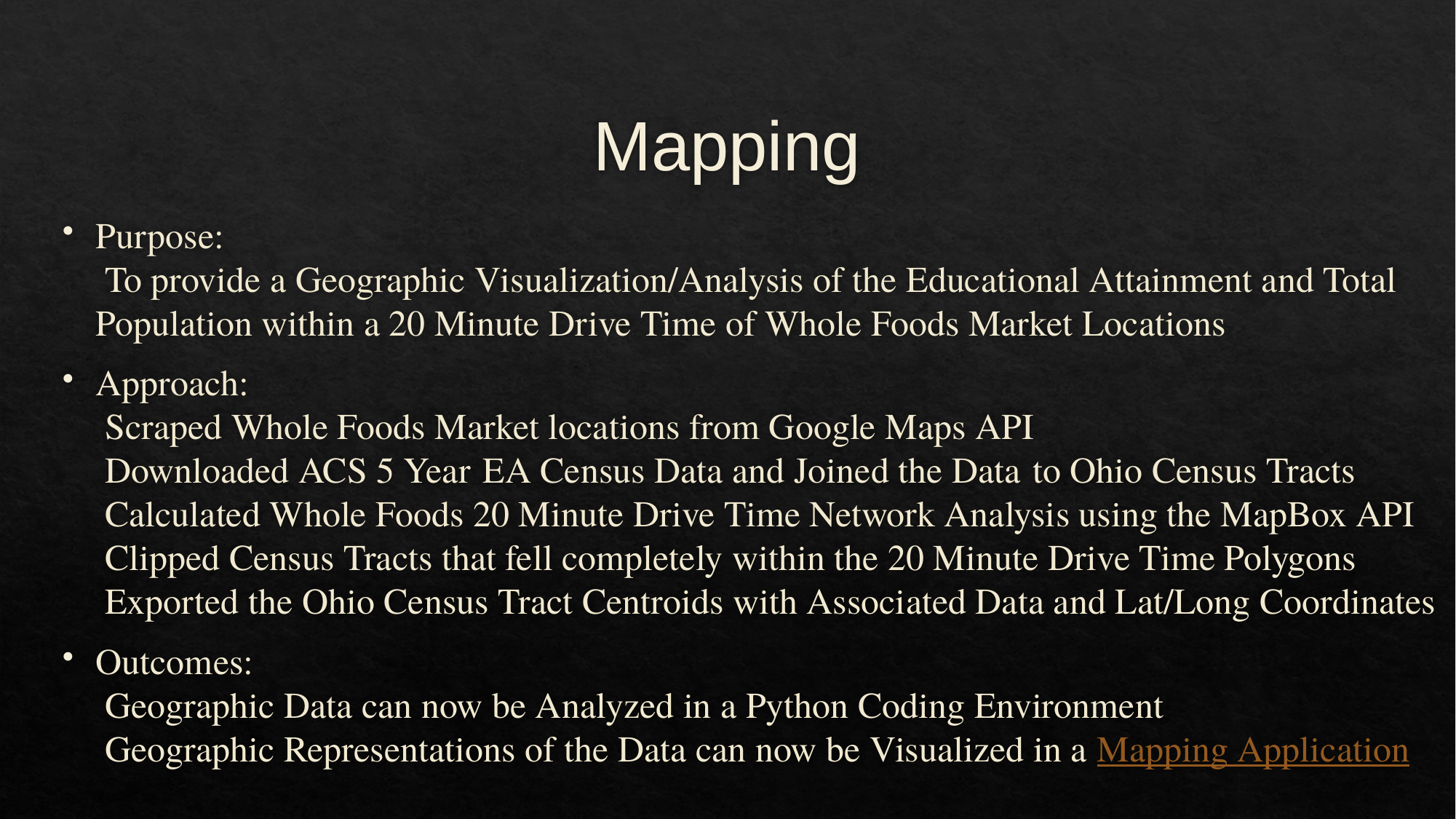

# Mapping

Purpose:
 To provide a Geographic Visualization/Analysis of the Educational Attainment and Total Population within a 20 Minute Drive Time of Whole Foods Market Locations
Approach:
 Scraped Whole Foods Market locations from Google Maps API
 Downloaded ACS 5 Year EA Census Data and Joined the Data to Ohio Census Tracts
 Calculated Whole Foods 20 Minute Drive Time Network Analysis using the MapBox API
 Clipped Census Tracts that fell completely within the 20 Minute Drive Time Polygons
 Exported the Ohio Census Tract Centroids with Associated Data and Lat/Long Coordinates
Outcomes:
 Geographic Data can now be Analyzed in a Python Coding Environment
 Geographic Representations of the Data can now be Visualized in a Mapping Application